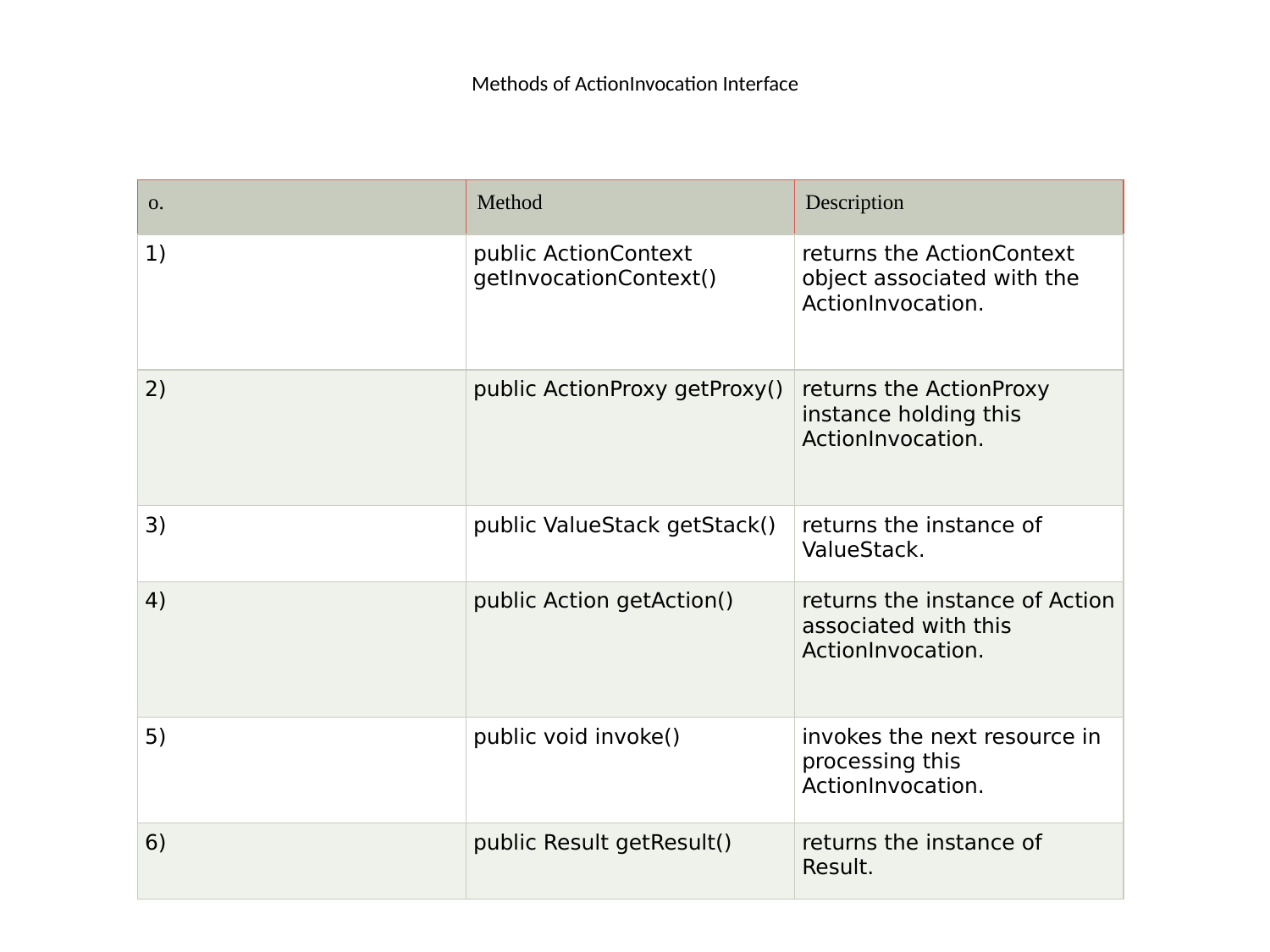

# Methods of ActionInvocation Interface
| o. | Method | Description |
| --- | --- | --- |
| 1) | public ActionContext getInvocationContext() | returns the ActionContext object associated with the ActionInvocation. |
| 2) | public ActionProxy getProxy() | returns the ActionProxy instance holding this ActionInvocation. |
| 3) | public ValueStack getStack() | returns the instance of ValueStack. |
| 4) | public Action getAction() | returns the instance of Action associated with this ActionInvocation. |
| 5) | public void invoke() | invokes the next resource in processing this ActionInvocation. |
| 6) | public Result getResult() | returns the instance of Result. |